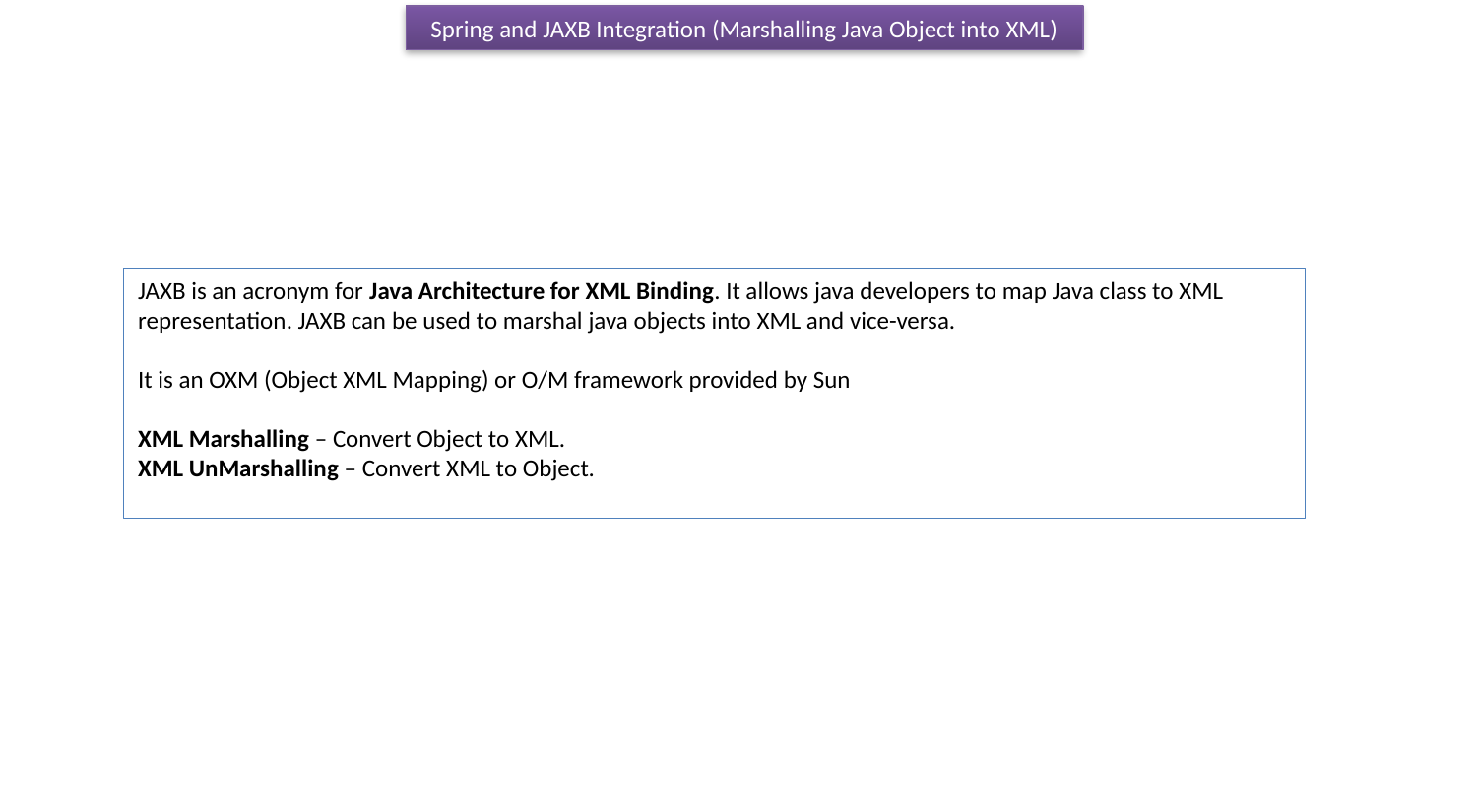

Spring and JAXB Integration (Marshalling Java Object into XML)

JAXB is an acronym for Java Architecture for XML Binding. It allows java developers to map Java class to XML representation. JAXB can be used to marshal java objects into XML and vice-versa.

It is an OXM (Object XML Mapping) or O/M framework provided by Sun

XML Marshalling – Convert Object to XML.
XML UnMarshalling – Convert XML to Object.